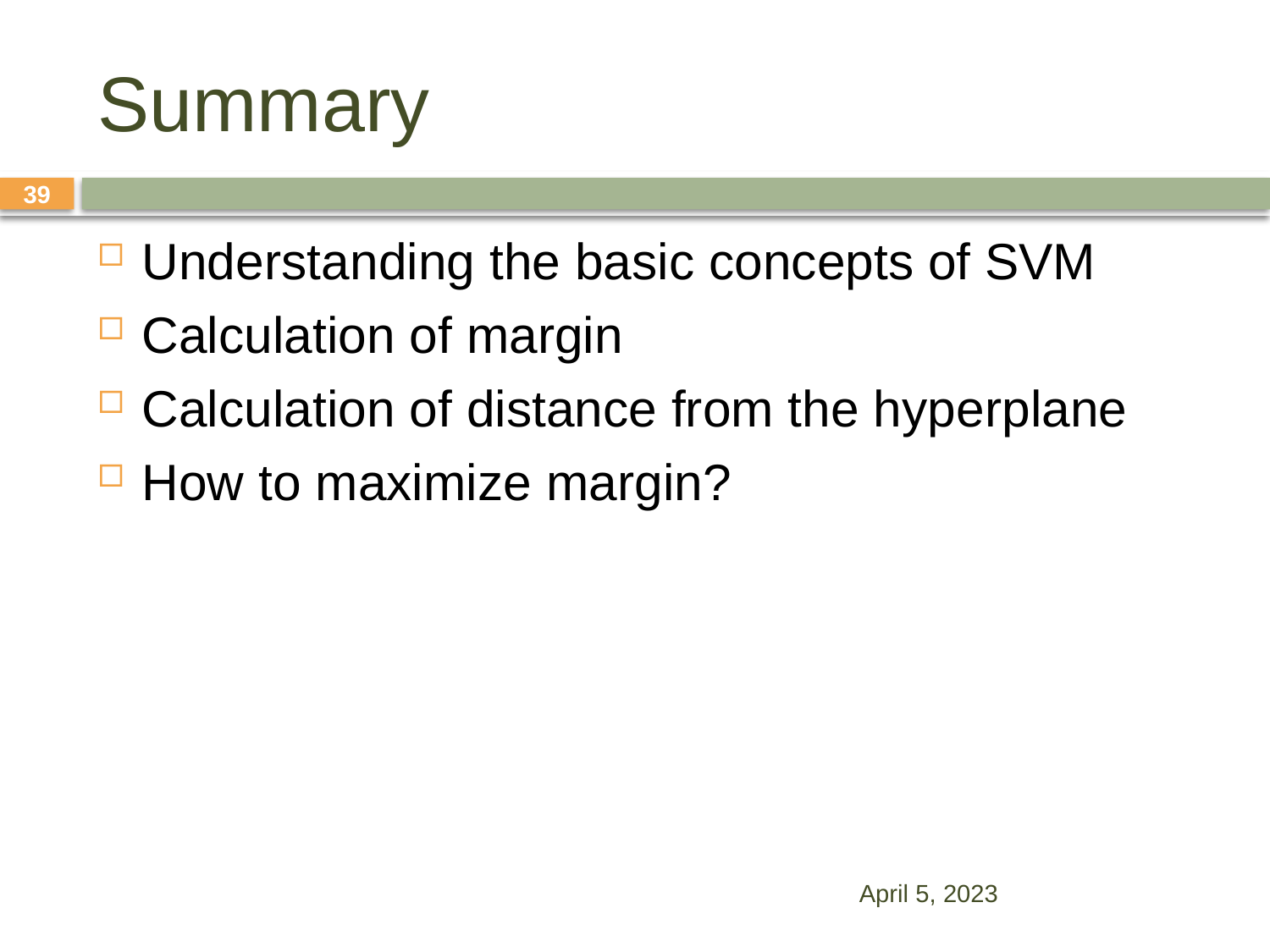

# Summary
39
Understanding the basic concepts of SVM
Calculation of margin
Calculation of distance from the hyperplane
How to maximize margin?

April 5, 2023